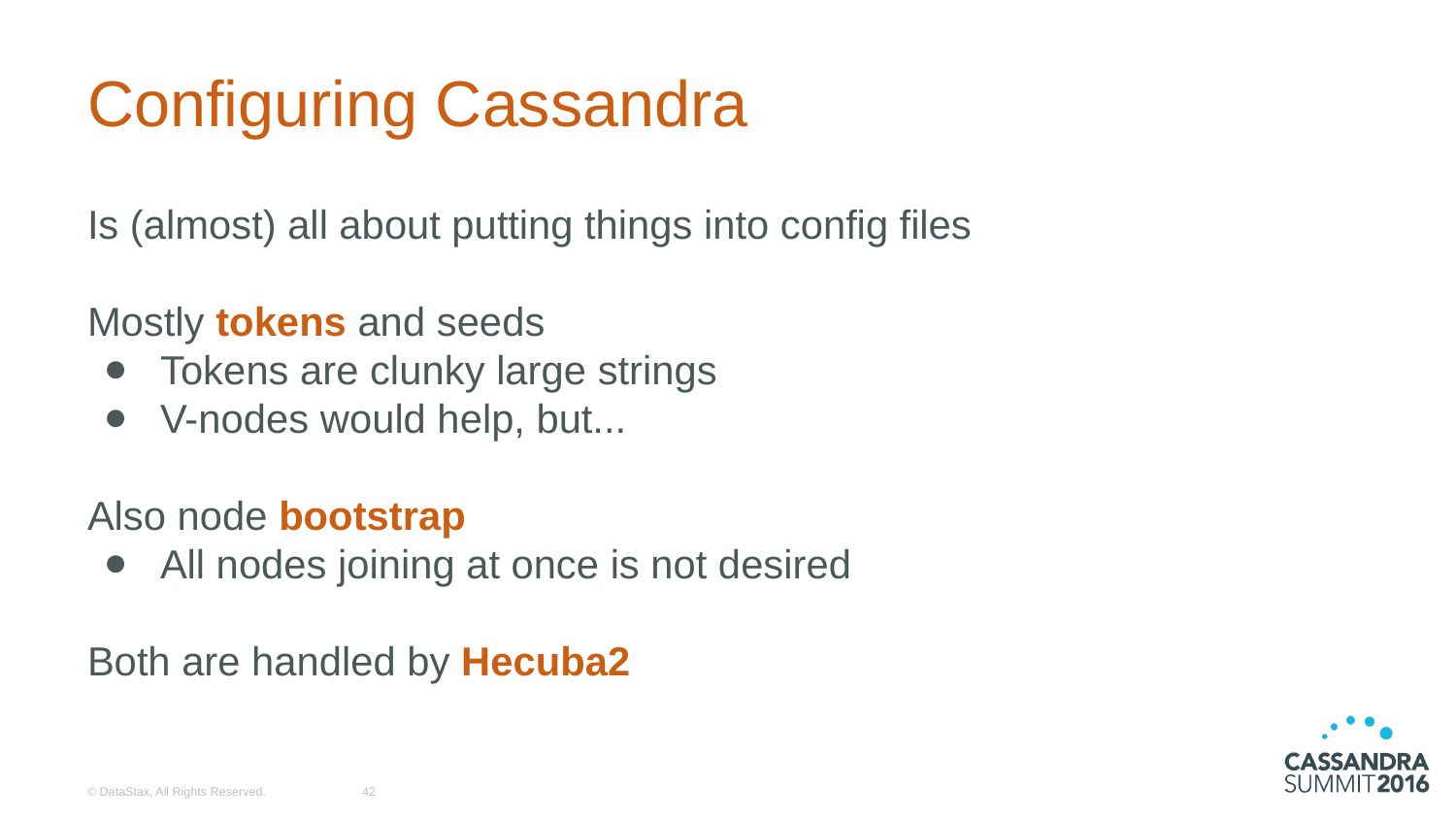

# Configuring Cassandra
Is (almost) all about putting things into config files

Mostly tokens and seeds
Tokens are clunky large strings
V-nodes would help, but...

Also node bootstrap
All nodes joining at once is not desired

Both are handled by Hecuba2
© DataStax, All Rights Reserved.
42